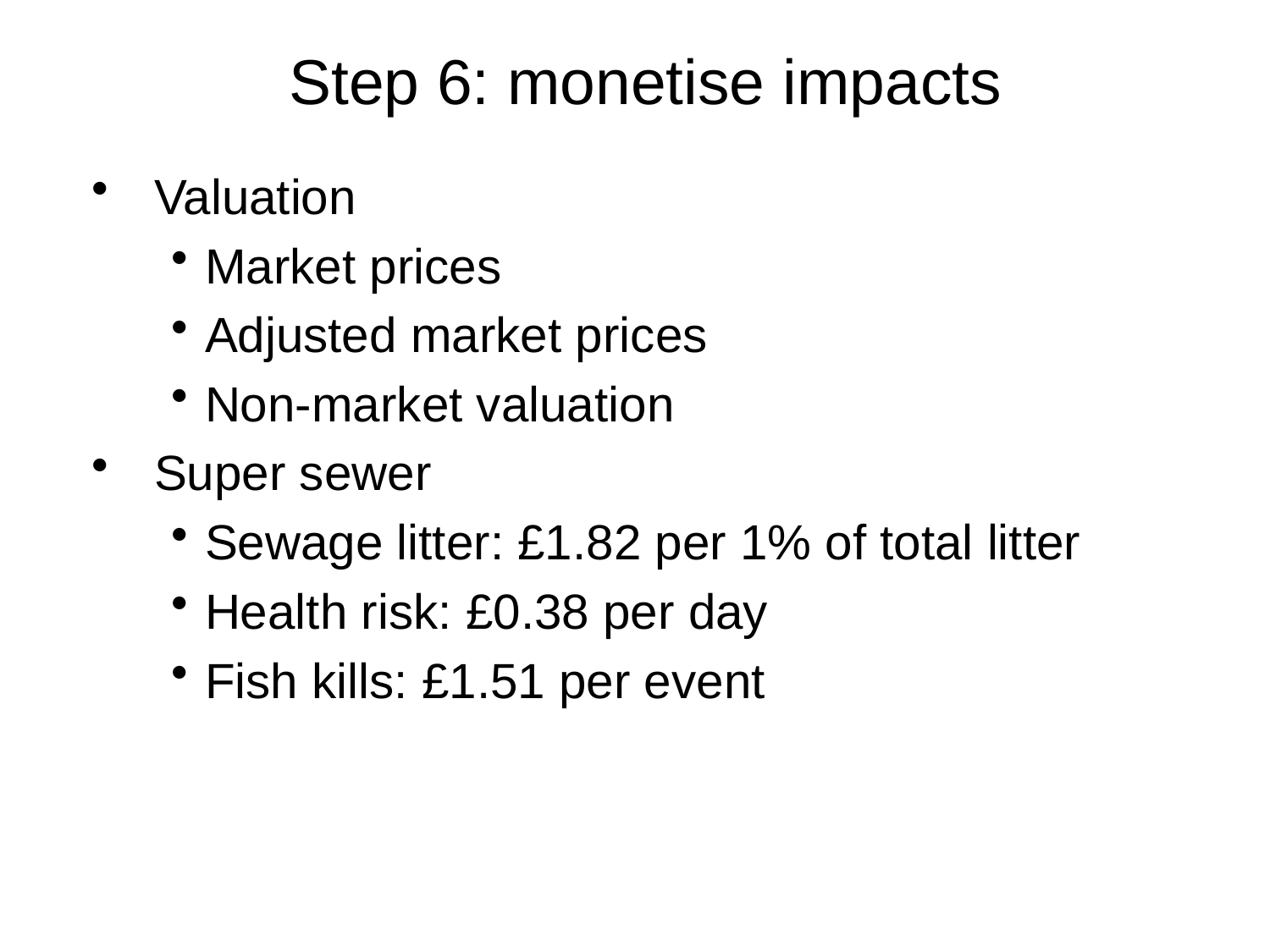

# Step 6: monetise impacts
Valuation
Market prices
Adjusted market prices
Non-market valuation
Super sewer
Sewage litter: £1.82 per 1% of total litter
Health risk: £0.38 per day
Fish kills: £1.51 per event